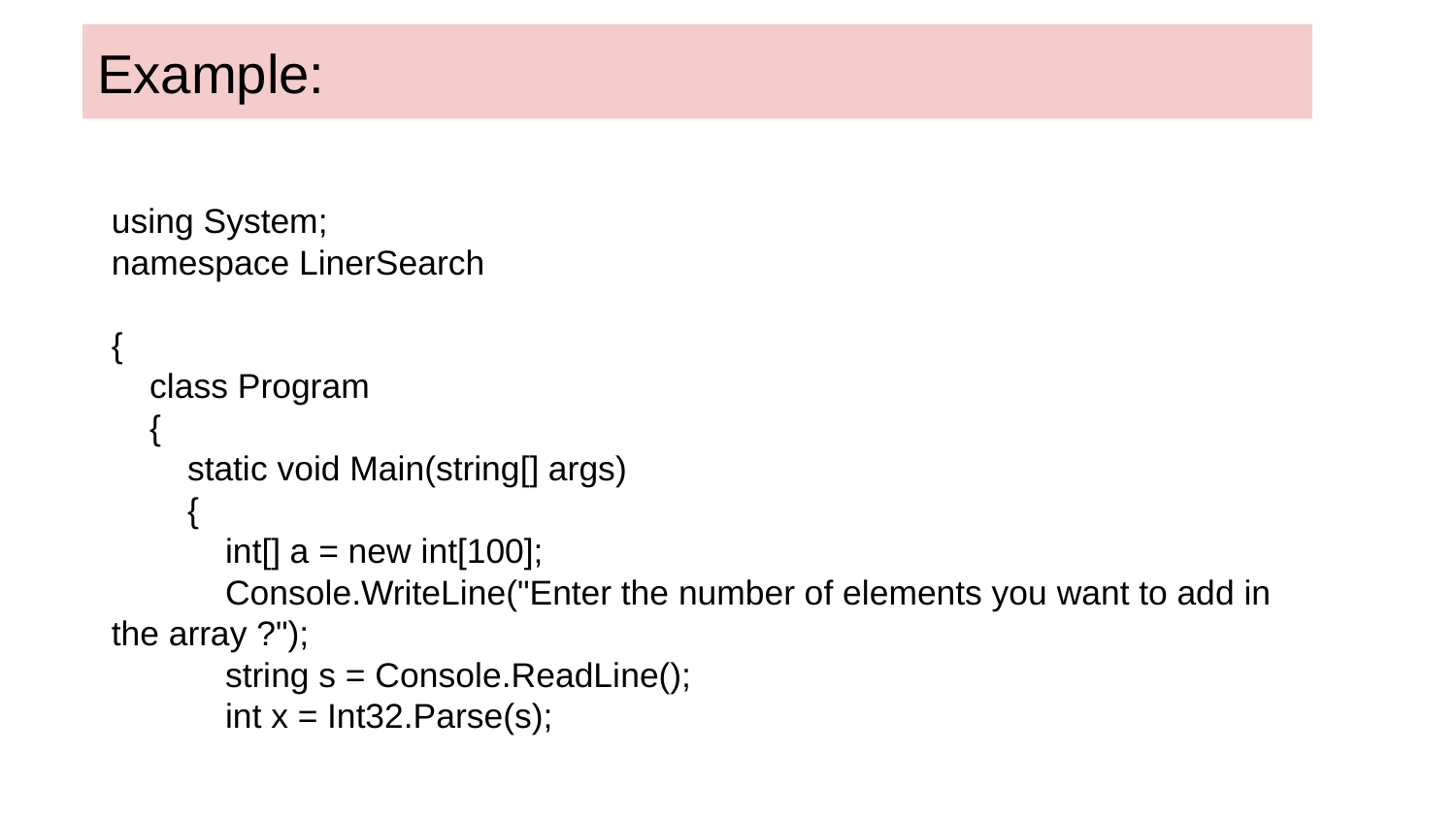

Example:
using System;
namespace LinerSearch

{
    class Program
    {
        static void Main(string[] args)
        {
            int[] a = new int[100];
            Console.WriteLine("Enter the number of elements you want to add in the array ?");
            string s = Console.ReadLine();
            int x = Int32.Parse(s);